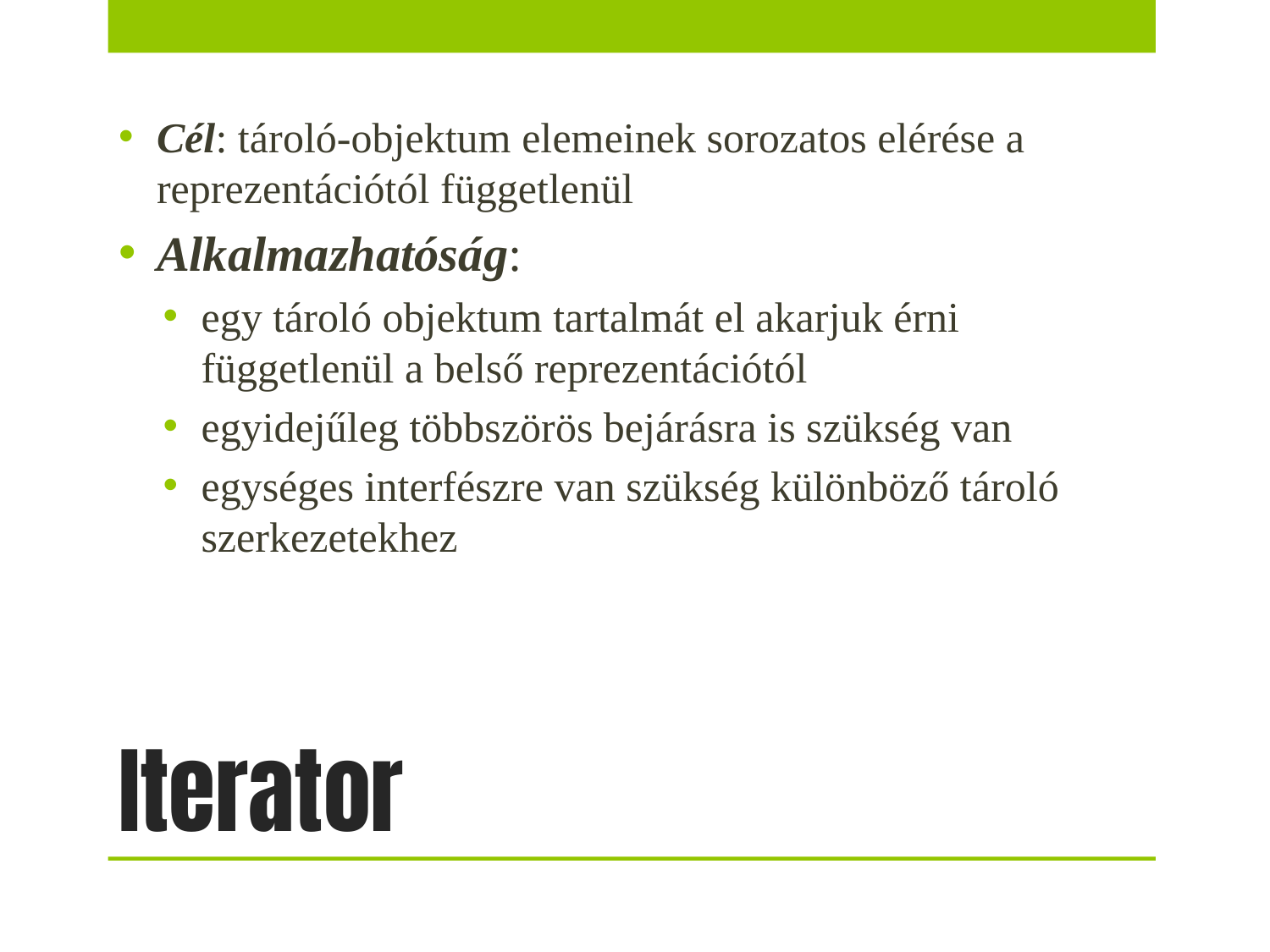

Iterator
Cél: tároló-objektum elemeinek sorozatos elérése a reprezentációtól függetlenül
Alkalmazhatóság:
egy tároló objektum tartalmát el akarjuk érni függetlenül a belső reprezentációtól
egyidejűleg többszörös bejárásra is szükség van
egységes interfészre van szükség különböző tároló szerkezetekhez